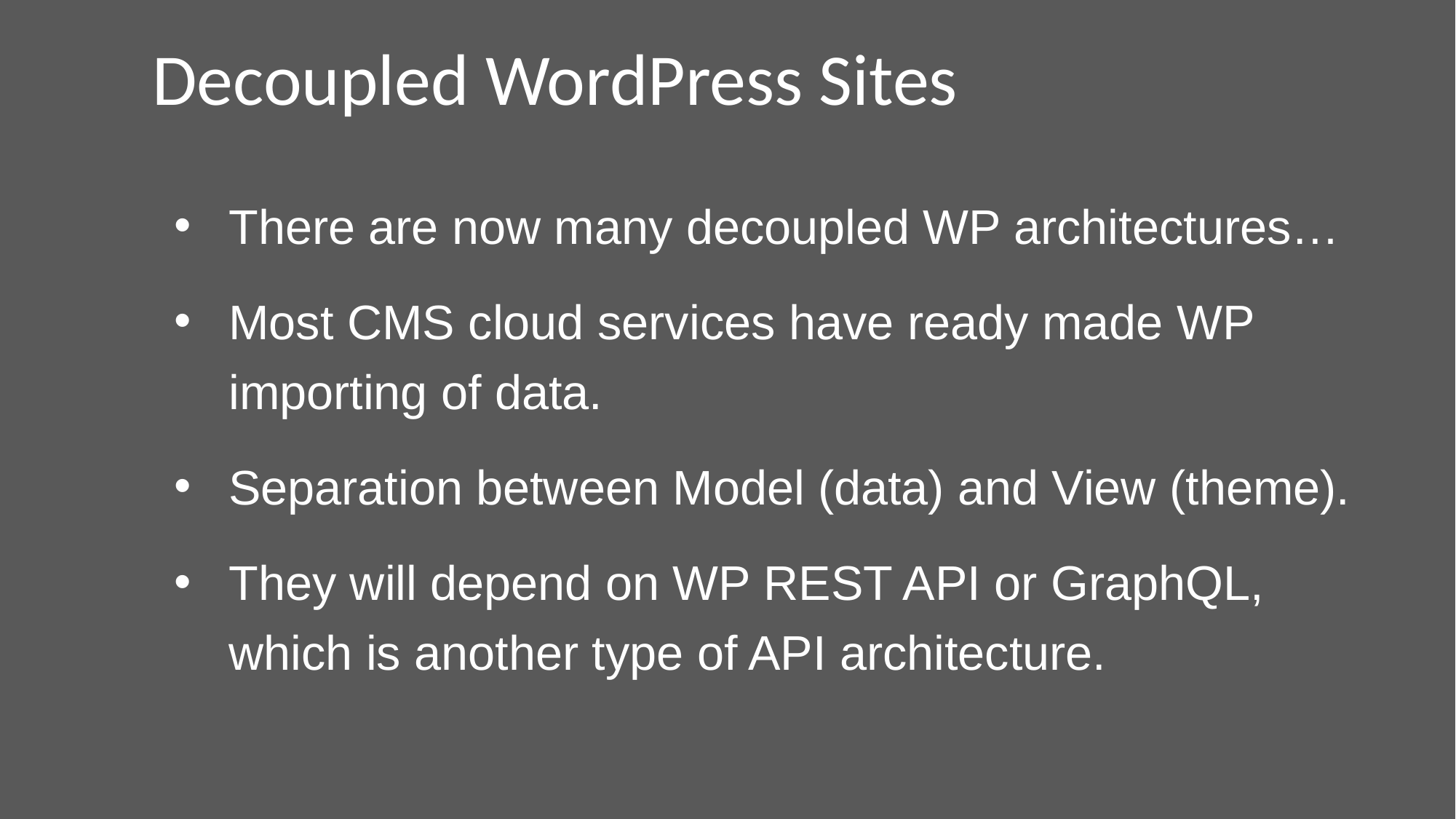

# Decoupled WordPress Sites
There are now many decoupled WP architectures…
Most CMS cloud services have ready made WP importing of data.
Separation between Model (data) and View (theme).
They will depend on WP REST API or GraphQL, which is another type of API architecture.